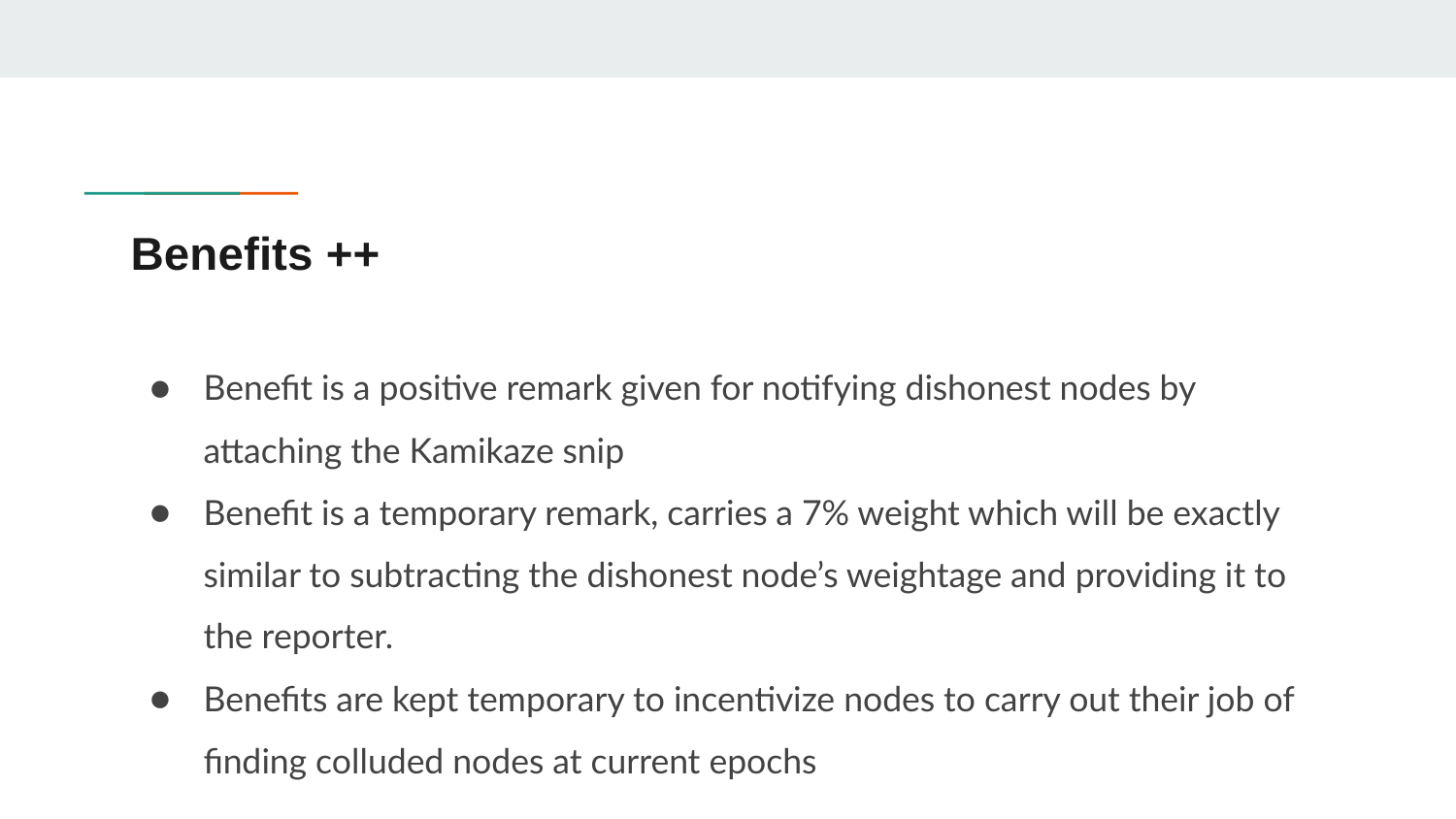

# Benefits ++
Benefit is a positive remark given for notifying dishonest nodes by attaching the Kamikaze snip
Benefit is a temporary remark, carries a 7% weight which will be exactly similar to subtracting the dishonest node’s weightage and providing it to the reporter.
Benefits are kept temporary to incentivize nodes to carry out their job of finding colluded nodes at current epochs